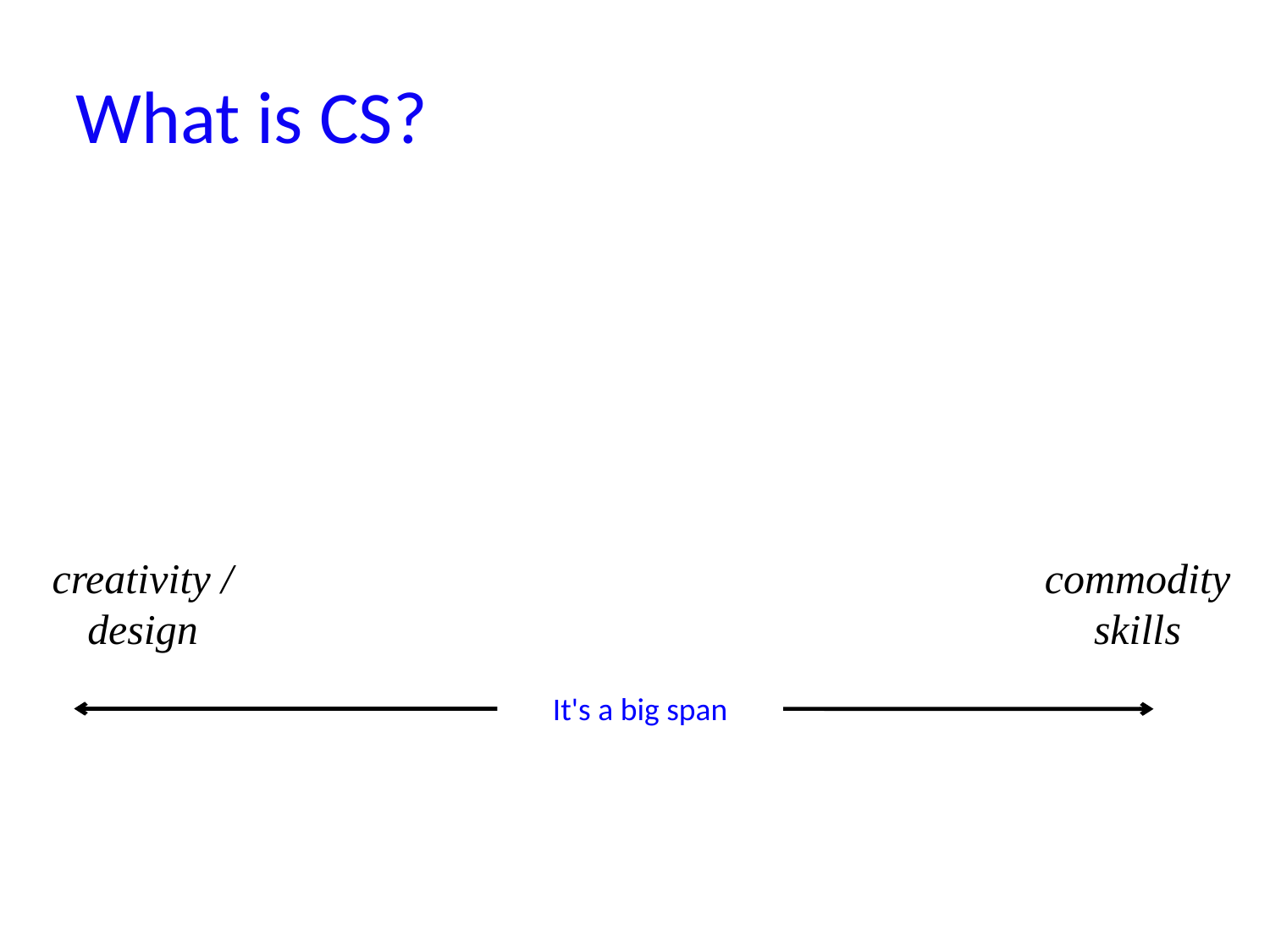

What is CS?
creativity / design
commodity skills
It's a big span